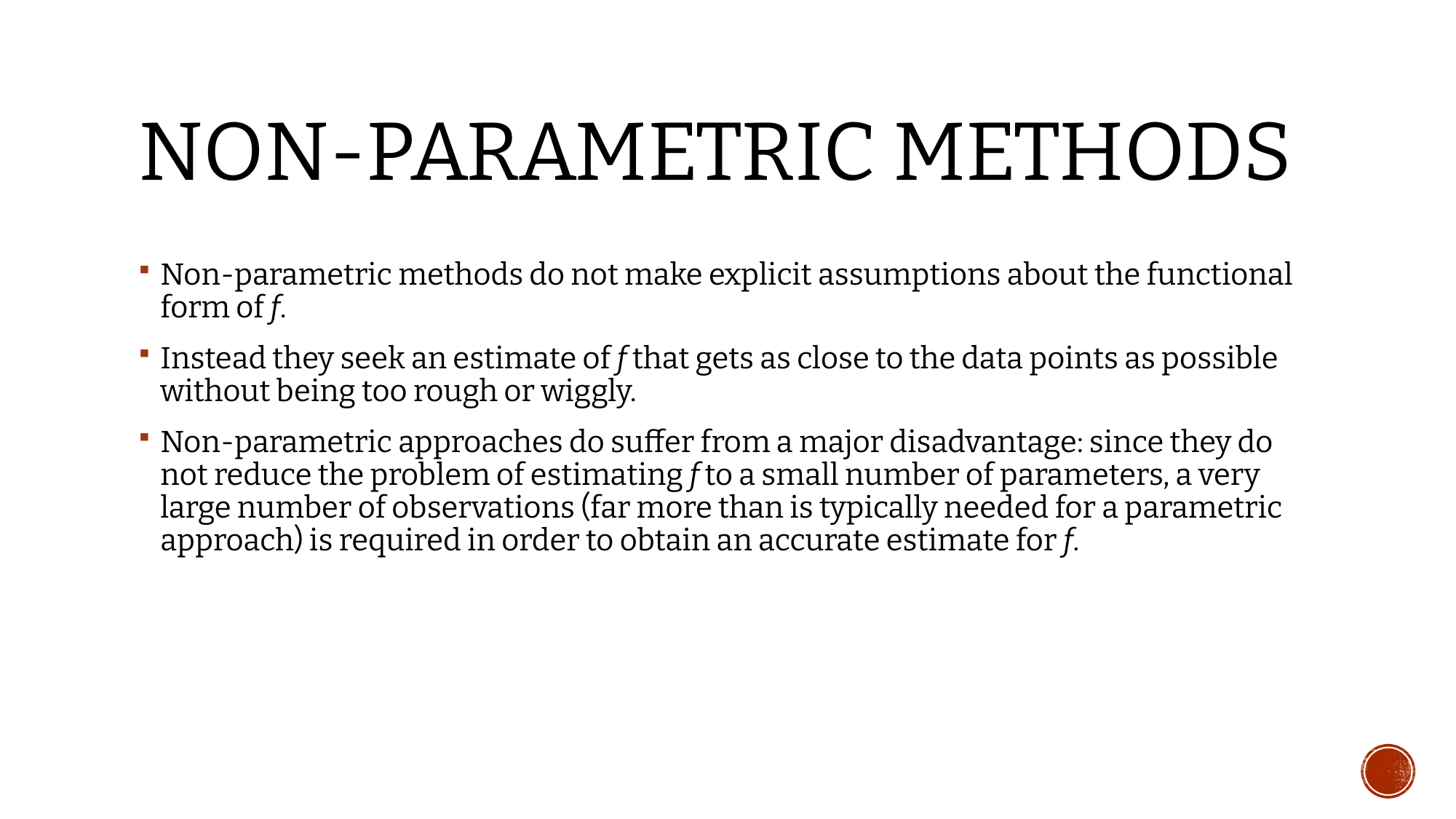

# Non-parametric Methods
Non-parametric methods do not make explicit assumptions about the functional form of f.
Instead they seek an estimate of f that gets as close to the data points as possible without being too rough or wiggly.
Non-parametric approaches do suffer from a major disadvantage: since they do not reduce the problem of estimating f to a small number of parameters, a very large number of observations (far more than is typically needed for a parametric approach) is required in order to obtain an accurate estimate for f.